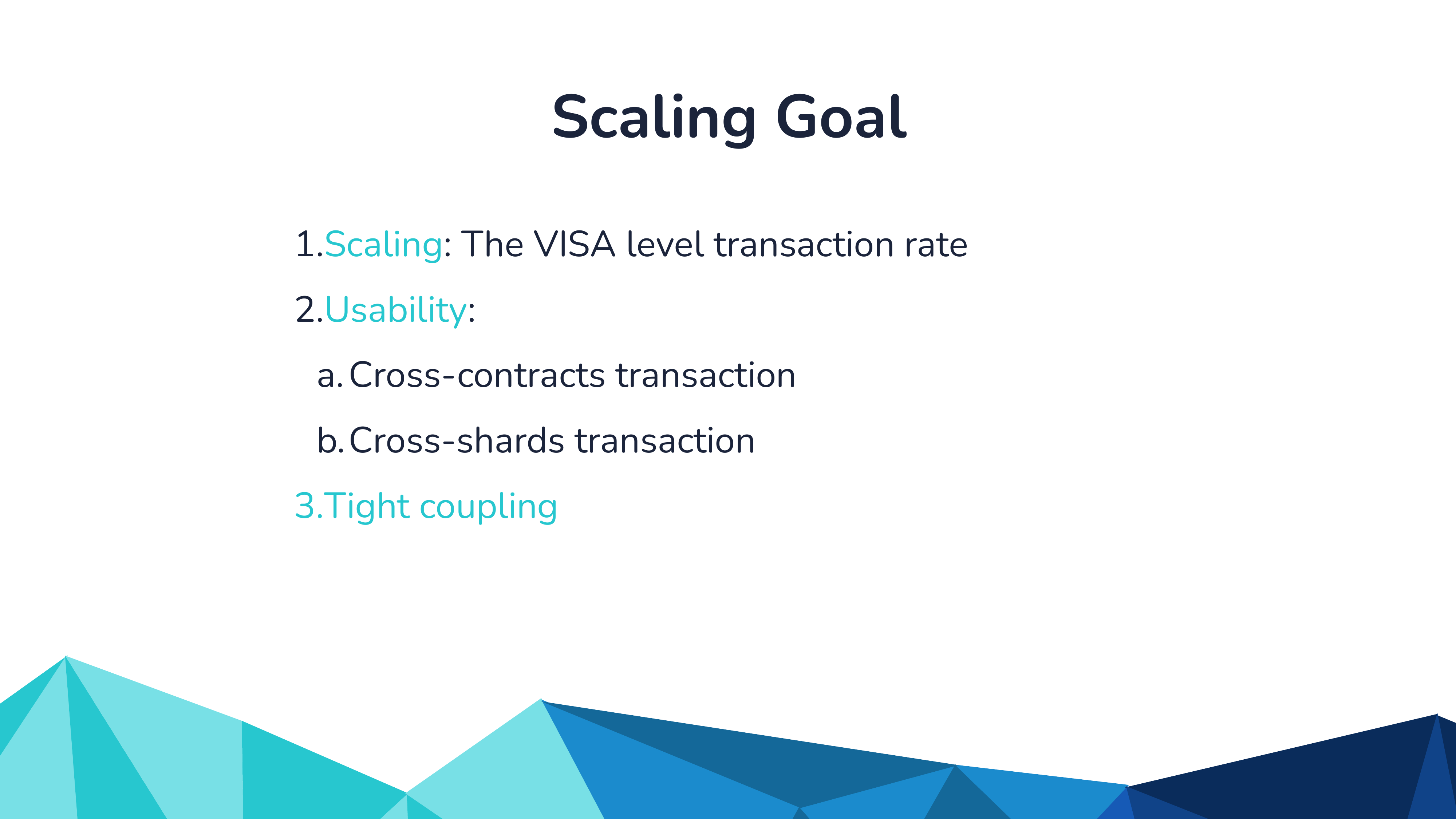

Scaling Goal
Scaling: The VISA level transaction rate
Usability:
Cross-contracts transaction
Cross-shards transaction
Tight coupling